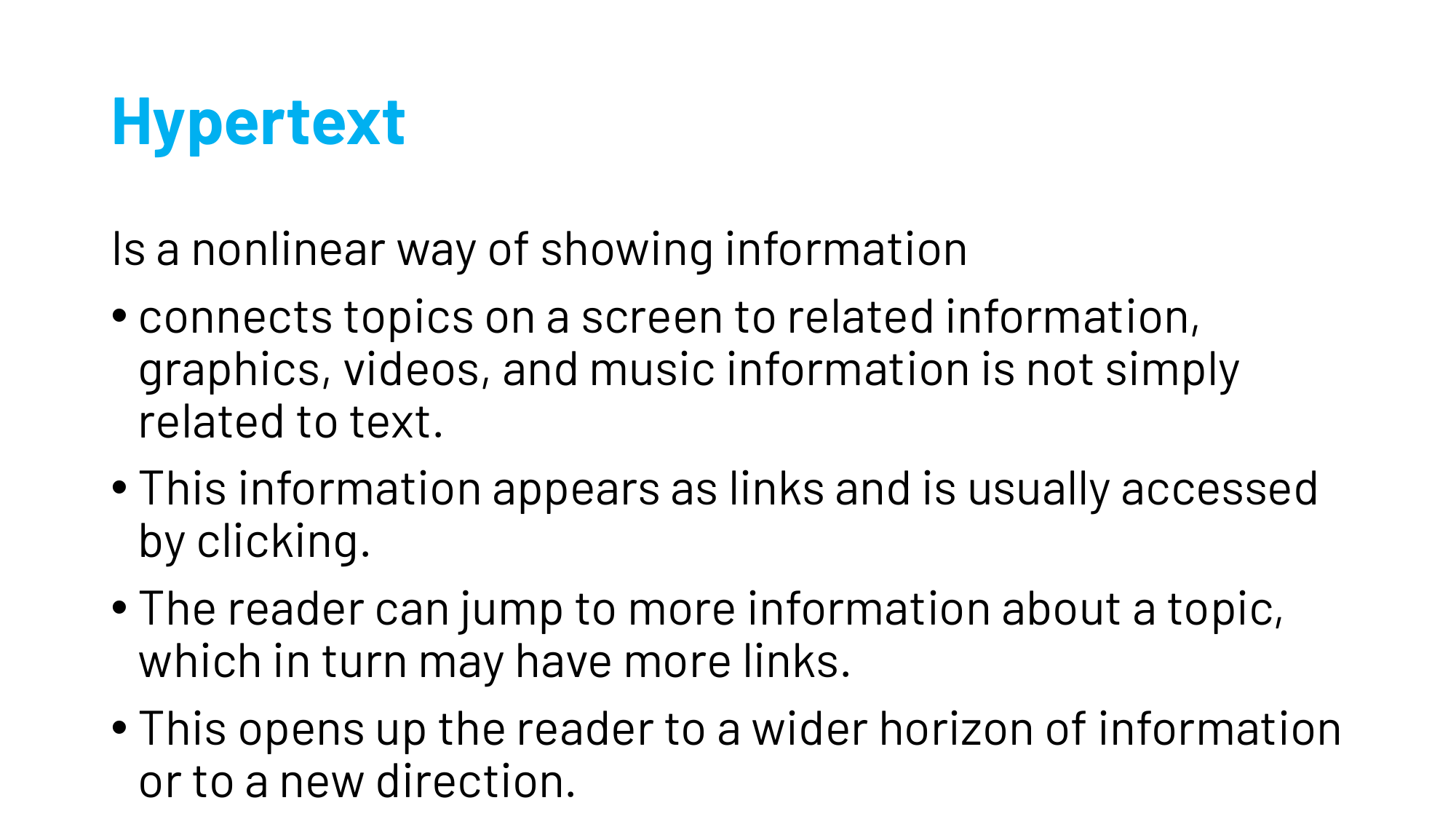

# Hypertext
Is a nonlinear way of showing information
connects topics on a screen to related information, graphics, videos, and music information is not simply related to text.
This information appears as links and is usually accessed by clicking.
The reader can jump to more information about a topic, which in turn may have more links.
This opens up the reader to a wider horizon of information or to a new direction.